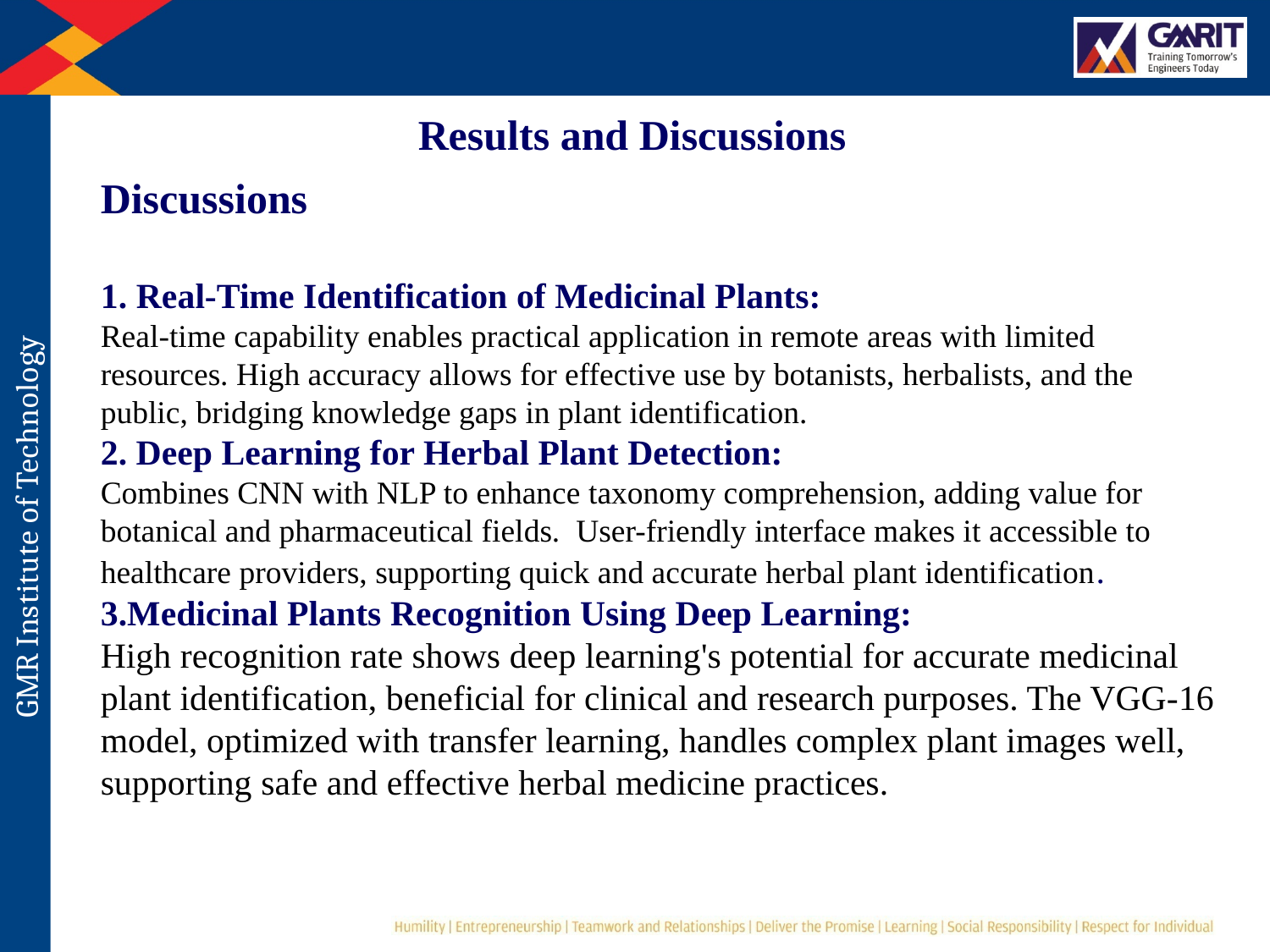

Results and Discussions
Discussions

1. Real-Time Identification of Medicinal Plants:
Real-time capability enables practical application in remote areas with limited resources. High accuracy allows for effective use by botanists, herbalists, and the public, bridging knowledge gaps in plant identification.
2. Deep Learning for Herbal Plant Detection:
Combines CNN with NLP to enhance taxonomy comprehension, adding value for botanical and pharmaceutical fields.  User-friendly interface makes it accessible to healthcare providers, supporting quick and accurate herbal plant identification.
3.Medicinal Plants Recognition Using Deep Learning:
High recognition rate shows deep learning's potential for accurate medicinal plant identification, beneficial for clinical and research purposes. The VGG-16 model, optimized with transfer learning, handles complex plant images well, supporting safe and effective herbal medicine practices.